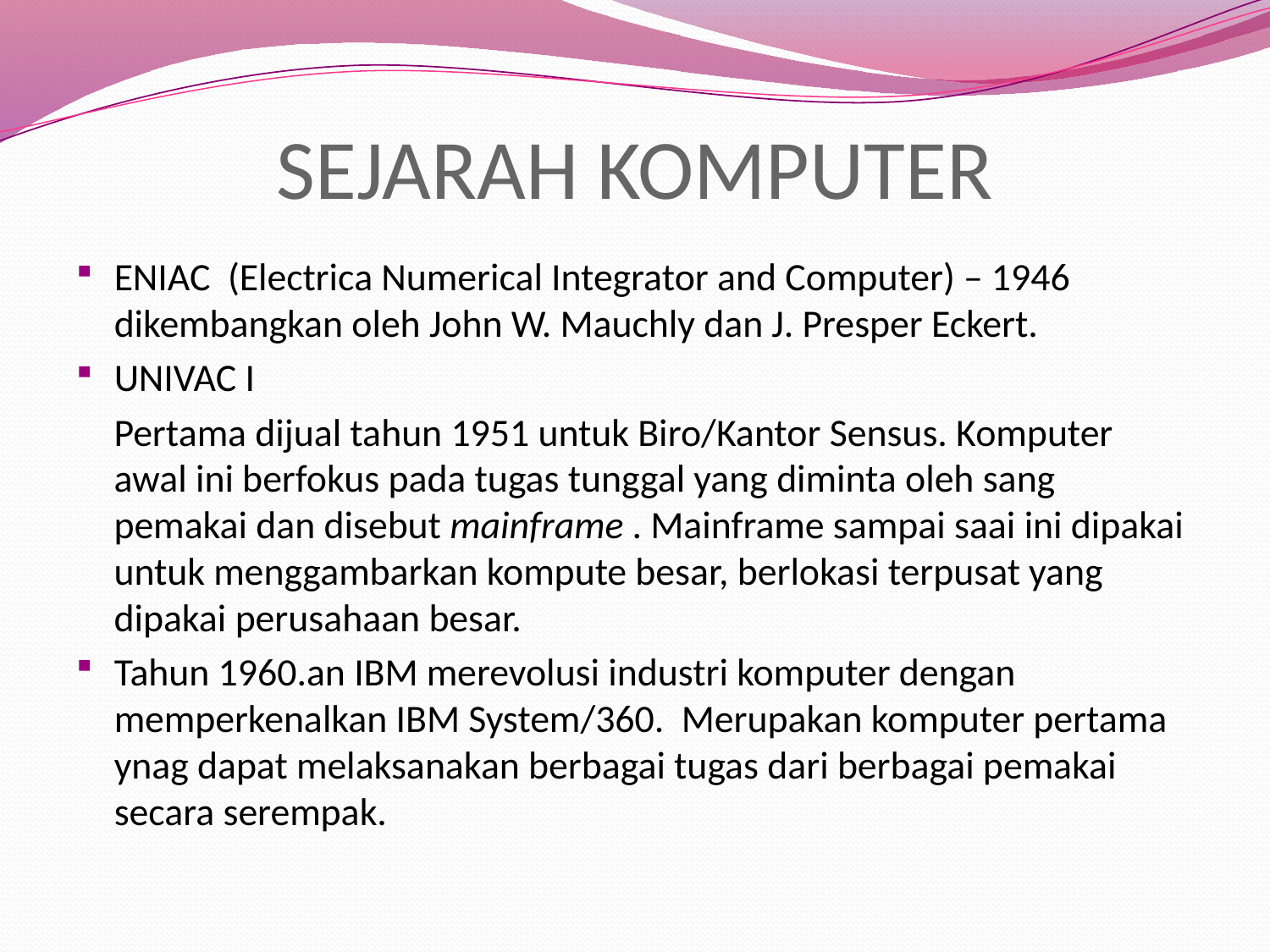

# SEJARAH KOMPUTER
ENIAC  (Electrica Numerical Integrator and Computer) – 1946 dikembangkan oleh John W. Mauchly dan J. Presper Eckert.
UNIVAC I
Pertama dijual tahun 1951 untuk Biro/Kantor Sensus. Komputer awal ini berfokus pada tugas tunggal yang diminta oleh sang pemakai dan disebut mainframe . Mainframe sampai saai ini dipakai untuk menggambarkan kompute besar, berlokasi terpusat yang dipakai perusahaan besar.
Tahun 1960.an IBM merevolusi industri komputer dengan memperkenalkan IBM System/360.  Merupakan komputer pertama ynag dapat melaksanakan berbagai tugas dari berbagai pemakai secara serempak.